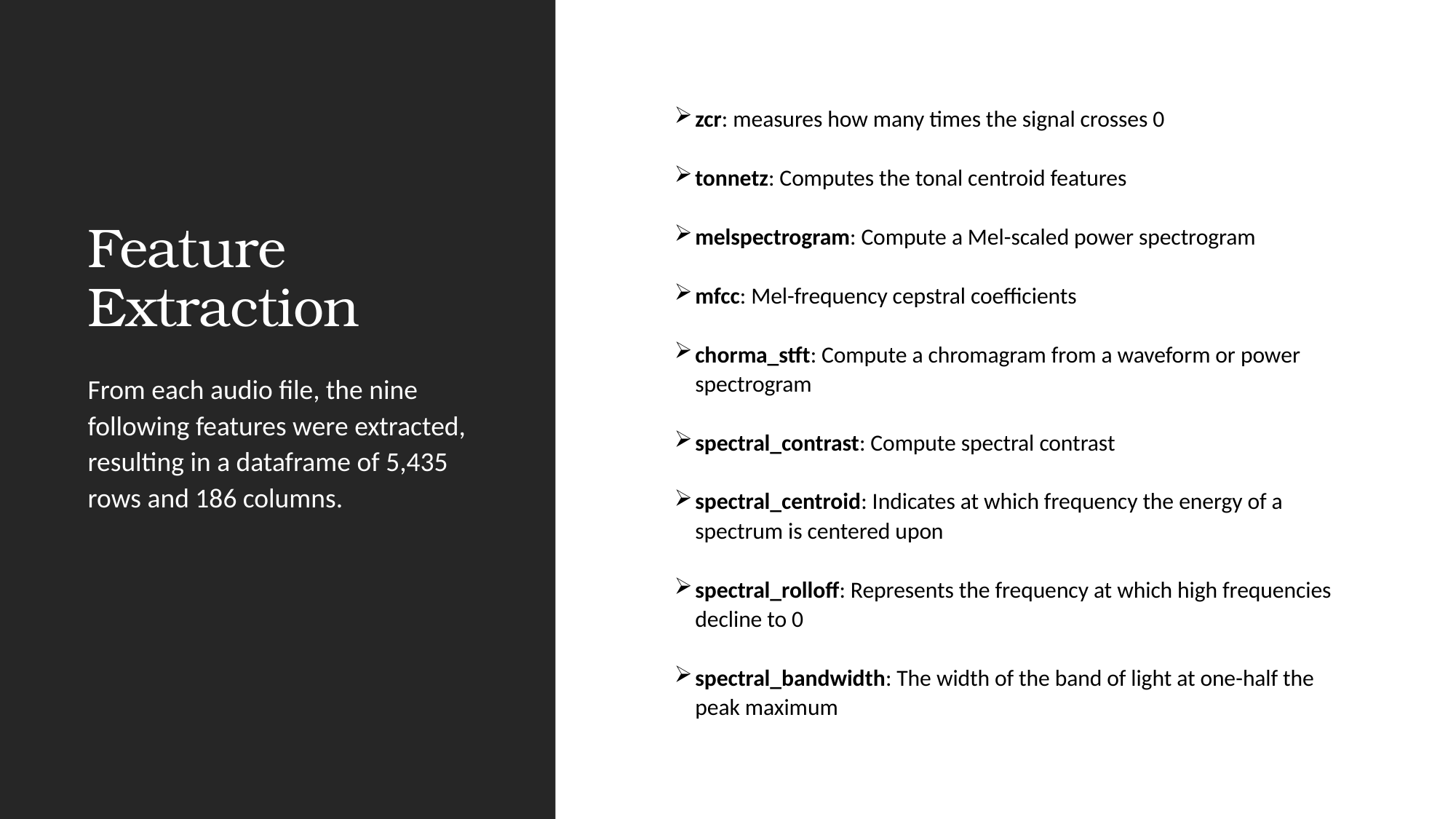

# Feature Extraction
zcr: measures how many times the signal crosses 0

tonnetz: Computes the tonal centroid features

melspectrogram: Compute a Mel-scaled power spectrogram

mfcc: Mel-frequency cepstral coefficients

chorma_stft: Compute a chromagram from a waveform or power spectrogram

spectral_contrast: Compute spectral contrast

spectral_centroid: Indicates at which frequency the energy of a spectrum is centered upon

spectral_rolloff: Represents the frequency at which high frequencies decline to 0

spectral_bandwidth: The width of the band of light at one-half the peak maximum

From each audio file, the nine following features were extracted, resulting in a dataframe of 5,435 rows and 186 columns.